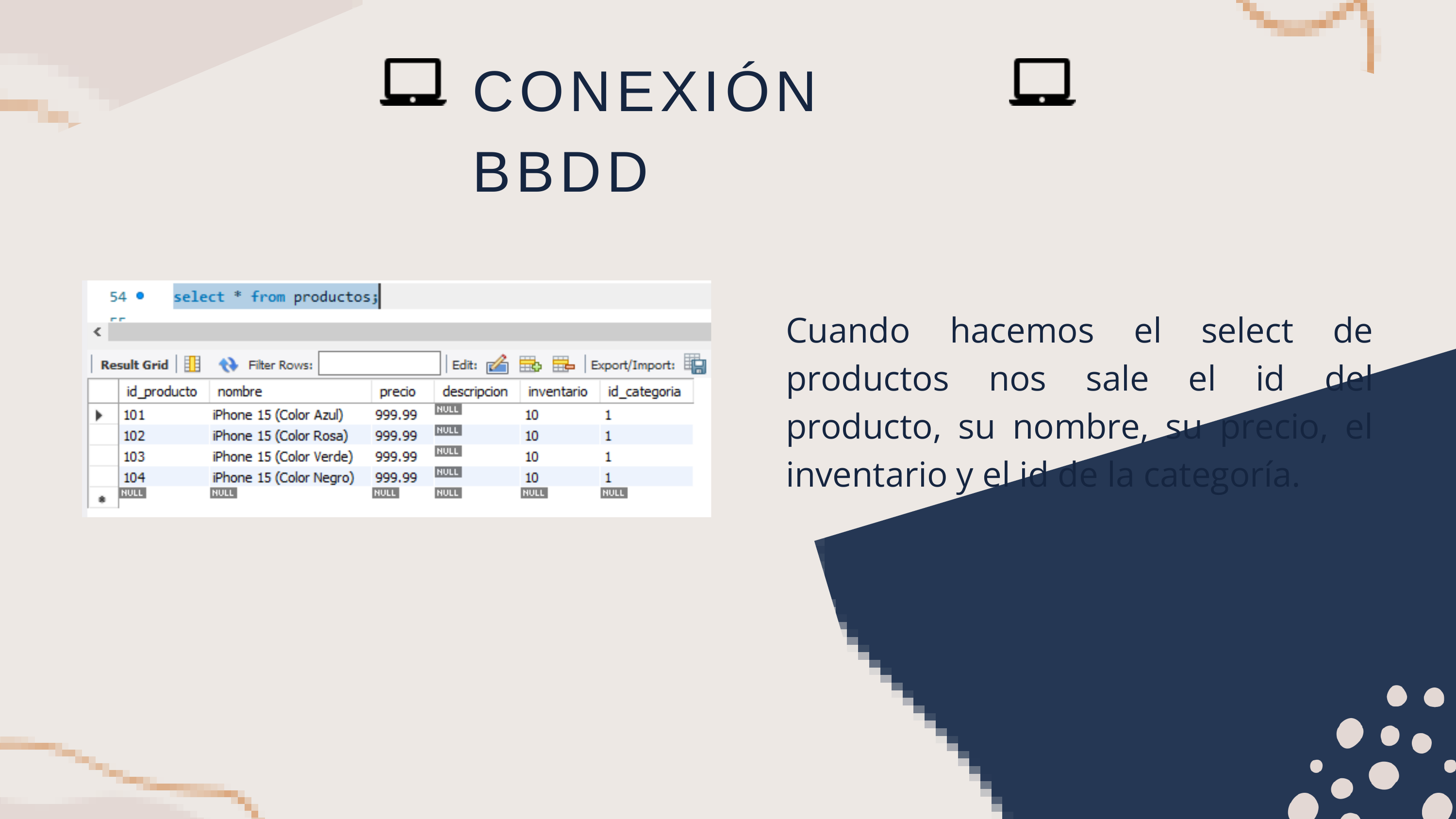

CONEXIÓN BBDD

Cuando hacemos el select de productos nos sale el id del producto, su nombre, su precio, el inventario y el id de la categoría.